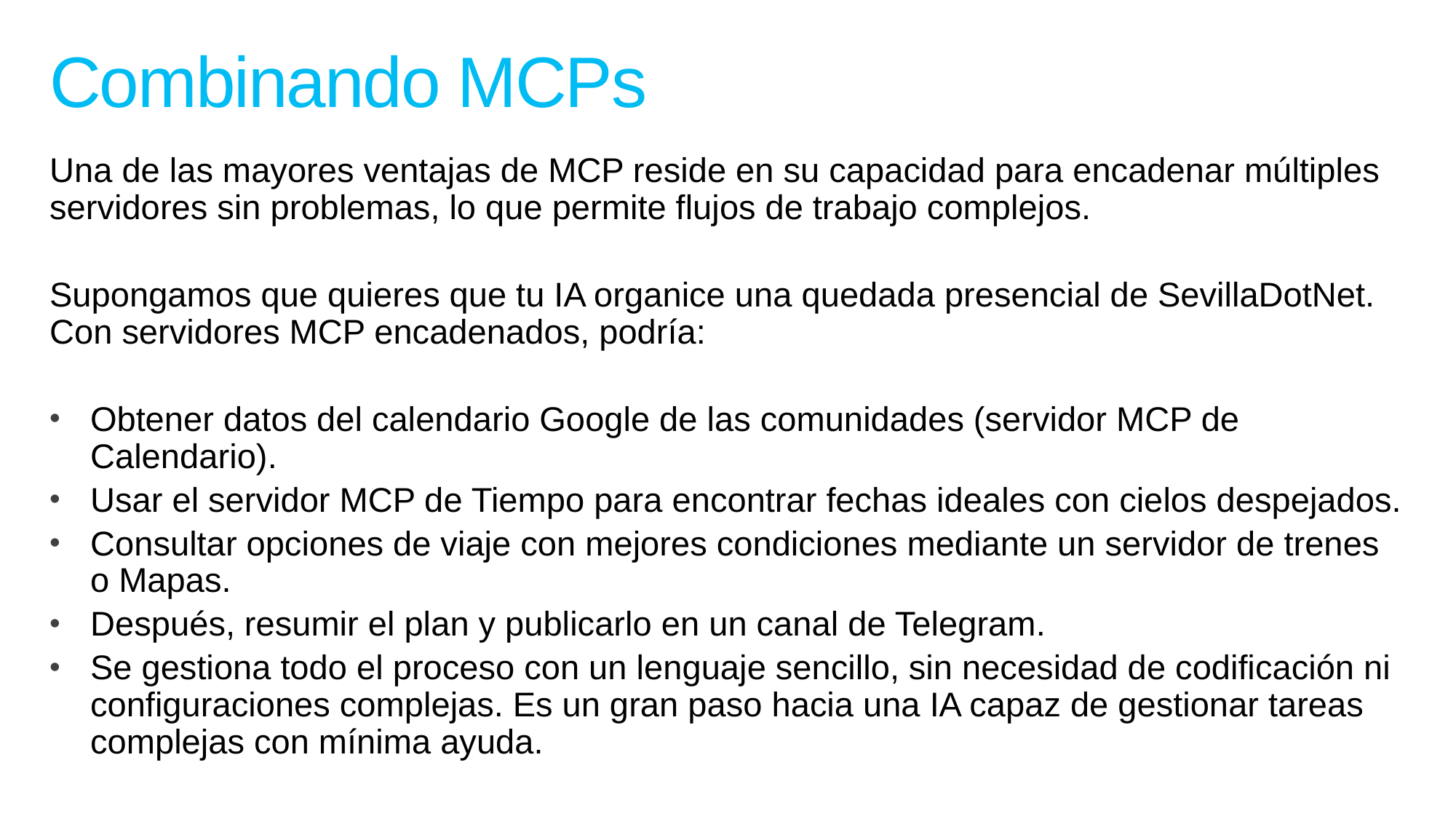

# Combinando MCPs
Una de las mayores ventajas de MCP reside en su capacidad para encadenar múltiples servidores sin problemas, lo que permite flujos de trabajo complejos.

Supongamos que quieres que tu IA organice una quedada presencial de SevillaDotNet. Con servidores MCP encadenados, podría:

Obtener datos del calendario Google de las comunidades (servidor MCP de Calendario).
Usar el servidor MCP de Tiempo para encontrar fechas ideales con cielos despejados.
Consultar opciones de viaje con mejores condiciones mediante un servidor de trenes o Mapas.
Después, resumir el plan y publicarlo en un canal de Telegram.
Se gestiona todo el proceso con un lenguaje sencillo, sin necesidad de codificación ni configuraciones complejas. Es un gran paso hacia una IA capaz de gestionar tareas complejas con mínima ayuda.